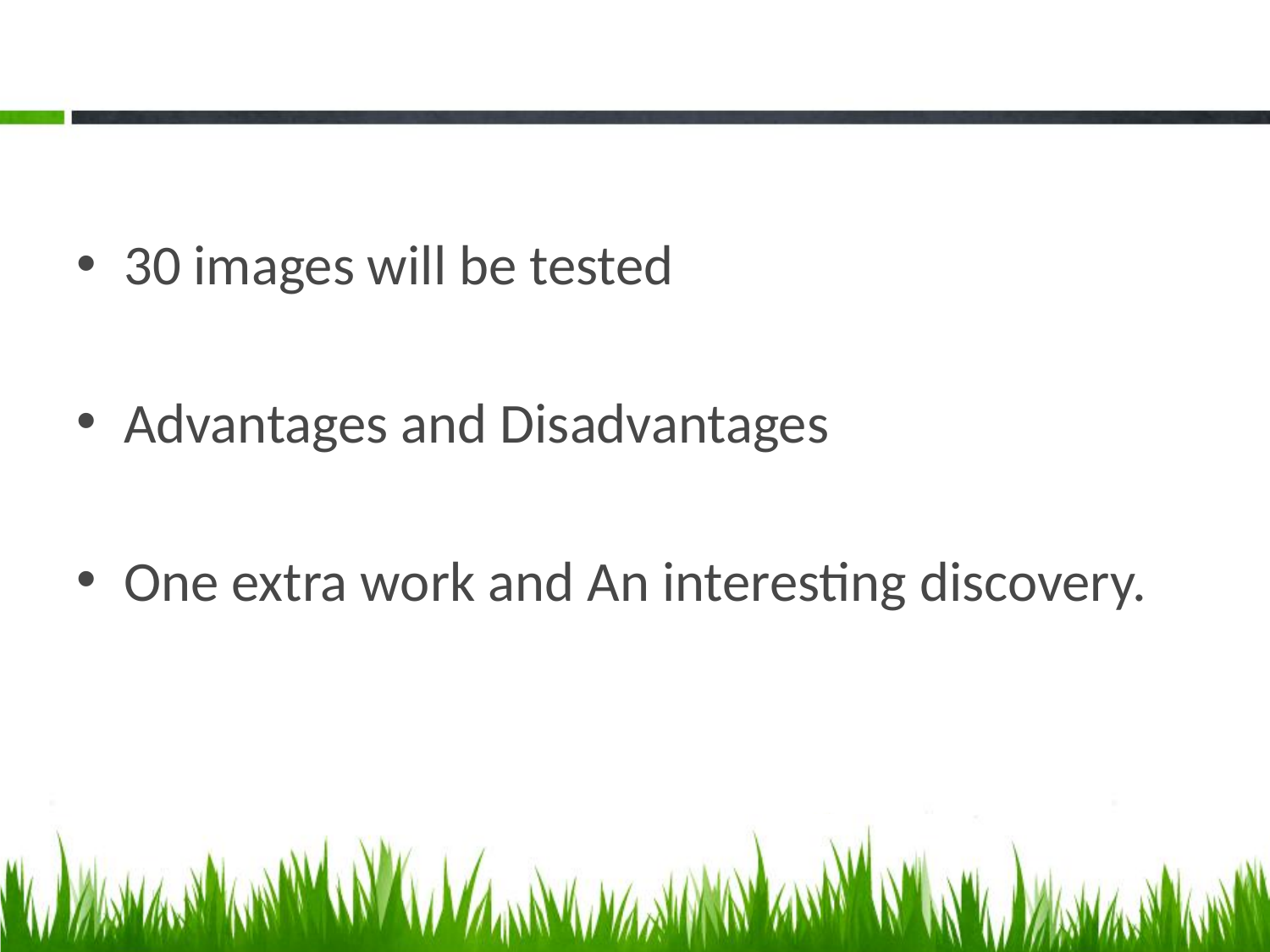

#
30 images will be tested

Advantages and Disadvantages

One extra work and An interesting discovery.